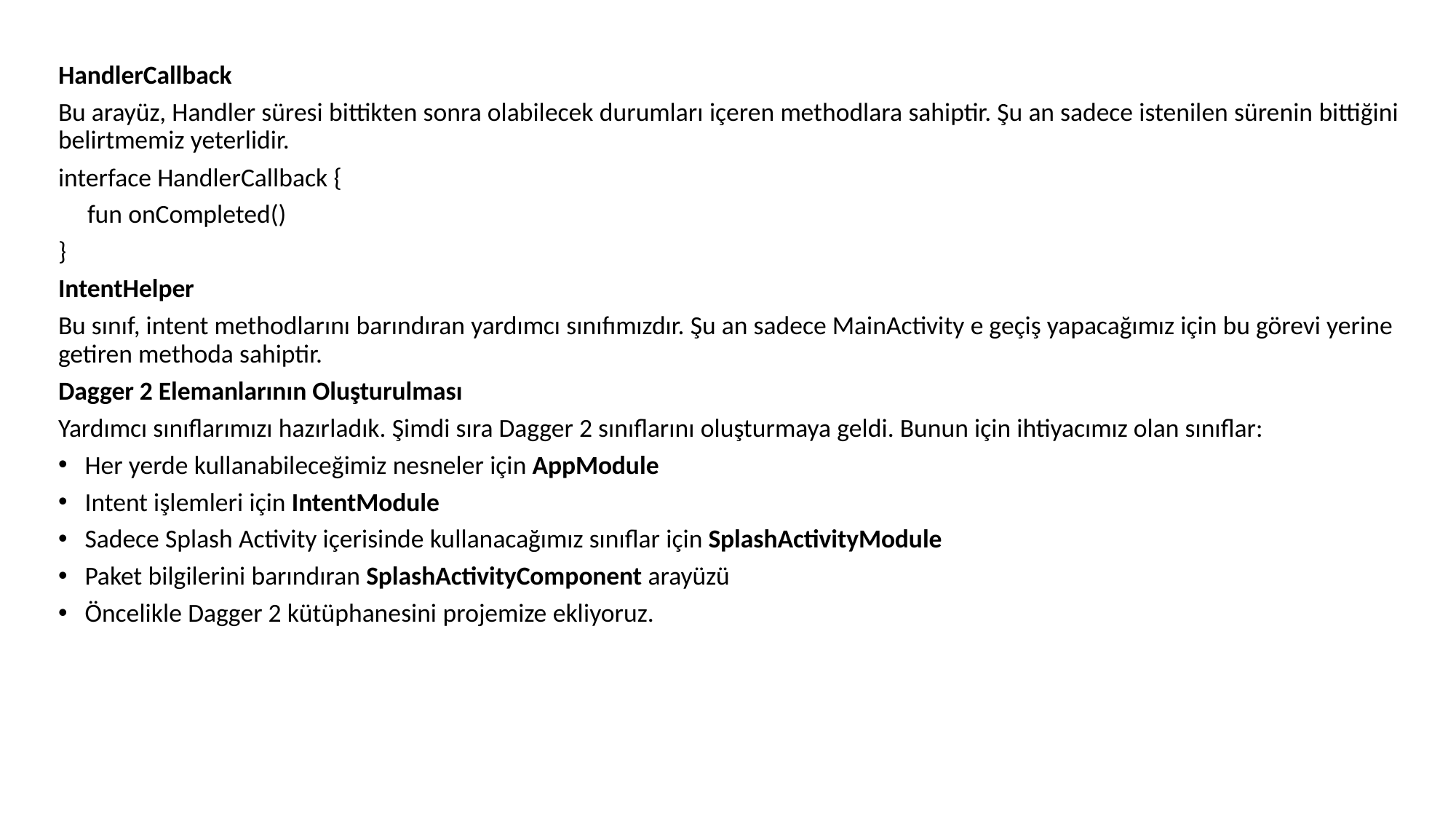

HandlerCallback
Bu arayüz, Handler süresi bittikten sonra olabilecek durumları içeren methodlara sahiptir. Şu an sadece istenilen sürenin bittiğini belirtmemiz yeterlidir.
interface HandlerCallback {
     fun onCompleted()
}
IntentHelper
Bu sınıf, intent methodlarını barındıran yardımcı sınıfımızdır. Şu an sadece MainActivity e geçiş yapacağımız için bu görevi yerine getiren methoda sahiptir.
Dagger 2 Elemanlarının Oluşturulması
Yardımcı sınıflarımızı hazırladık. Şimdi sıra Dagger 2 sınıflarını oluşturmaya geldi. Bunun için ihtiyacımız olan sınıflar:
Her yerde kullanabileceğimiz nesneler için AppModule
Intent işlemleri için IntentModule
Sadece Splash Activity içerisinde kullanacağımız sınıflar için SplashActivityModule
Paket bilgilerini barındıran SplashActivityComponent arayüzü
Öncelikle Dagger 2 kütüphanesini projemize ekliyoruz.